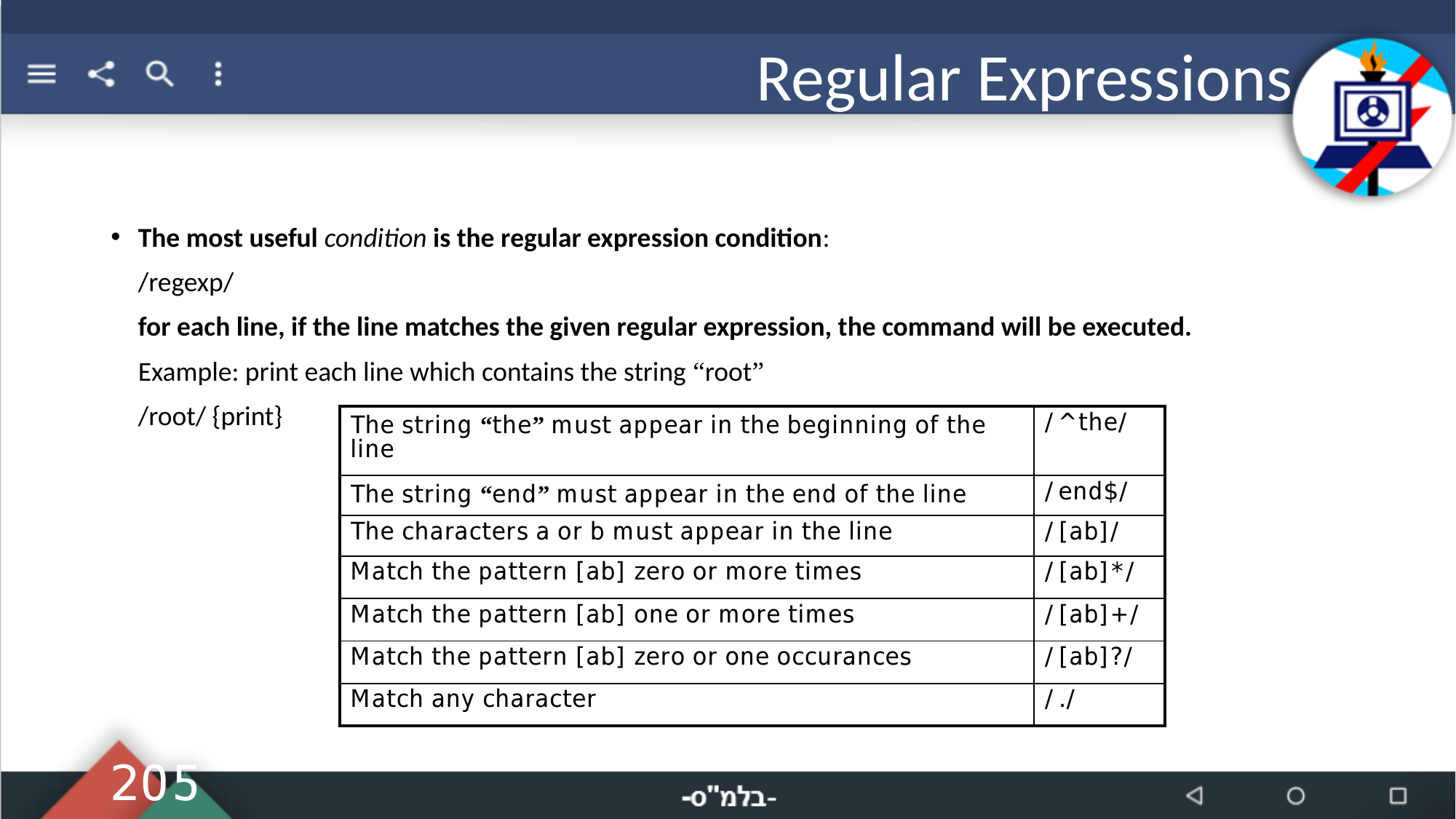

# Regular Expressions
The most useful condition is the regular expression condition:
	/regexp/
	for each line, if the line matches the given regular expression, the command will be executed.
	Example: print each line which contains the string “root”
	/root/ {print}
| The string “the” must appear in the beginning of the line | /^the/ |
| --- | --- |
| The string “end” must appear in the end of the line | /end$/ |
| The characters a or b must appear in the line | /[ab]/ |
| Match the pattern [ab] zero or more times | /[ab]\*/ |
| Match the pattern [ab] one or more times | /[ab]+/ |
| Match the pattern [ab] zero or one occurances | /[ab]?/ |
| Match any character | /./ |
205